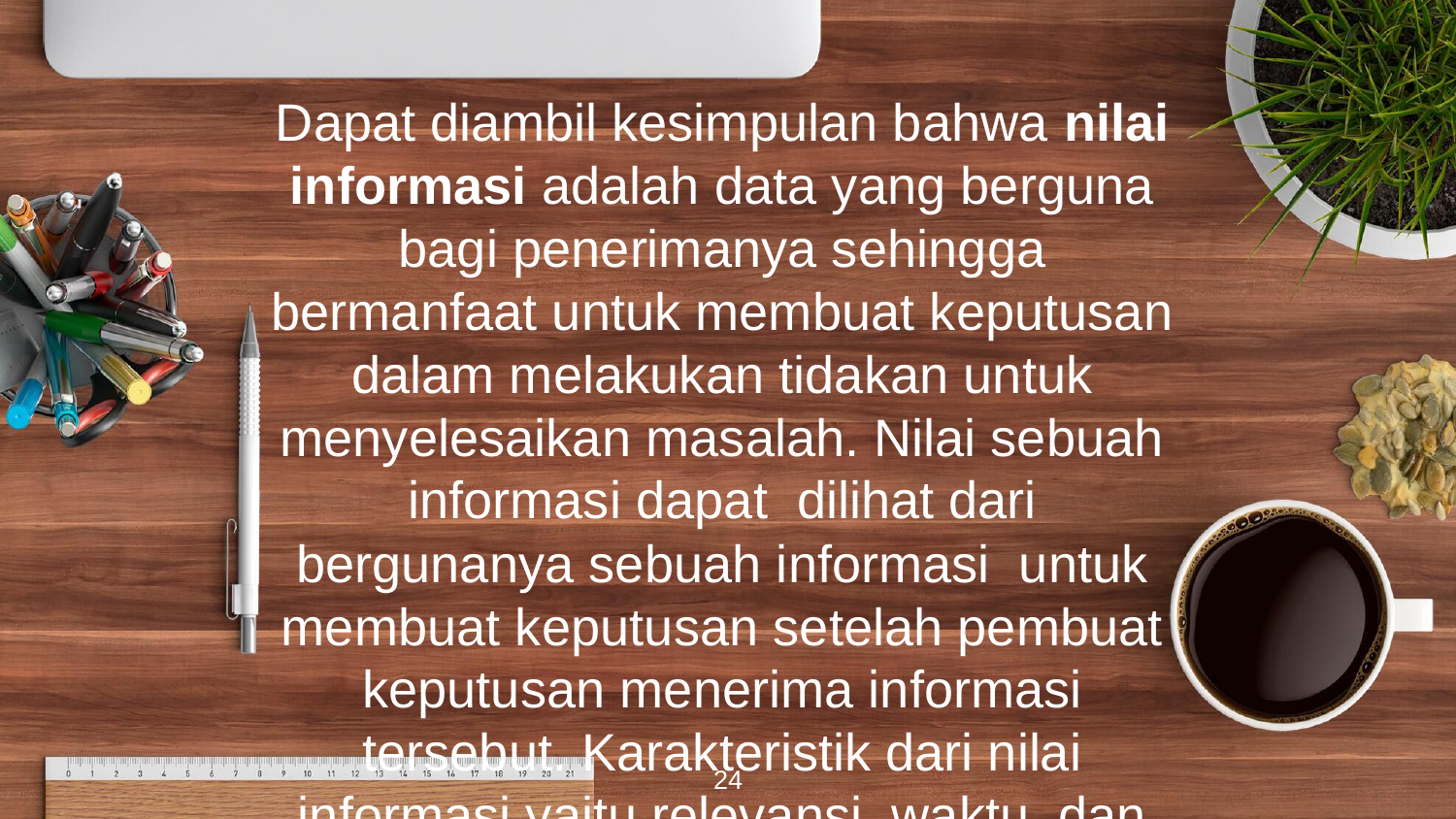

Dapat diambil kesimpulan bahwa nilai informasi adalah data yang berguna bagi penerimanya sehingga bermanfaat untuk membuat keputusan dalam melakukan tidakan untuk menyelesaikan masalah. Nilai sebuah informasi dapat  dilihat dari bergunanya sebuah informasi  untuk membuat keputusan setelah pembuat keputusan menerima informasi tersebut. Karakteristik dari nilai informasi yaitu relevansi, waktu, dan keakuratan.
24